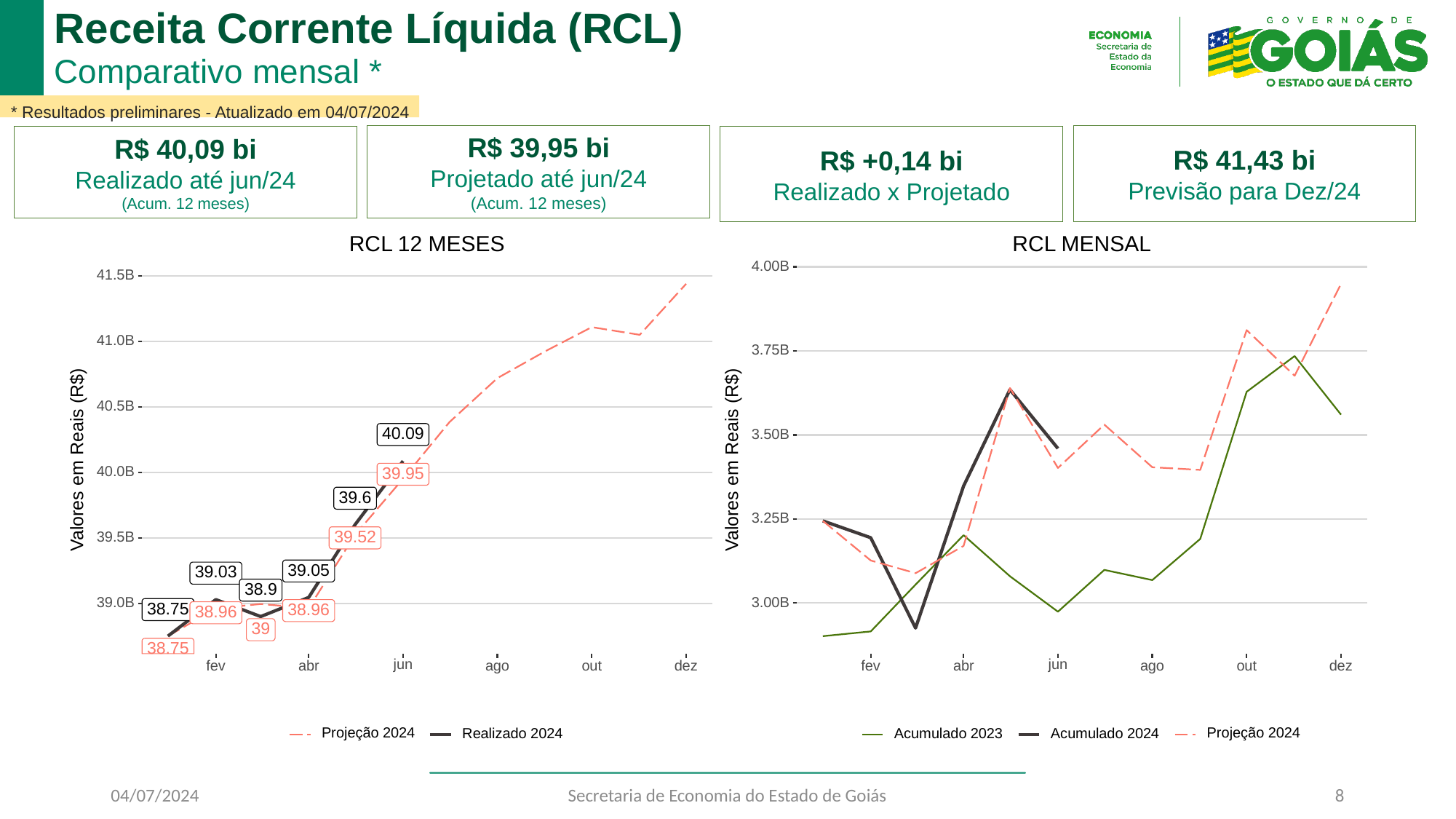

# Receita Corrente Líquida (RCL)
Comparativo mensal *
* Resultados preliminares - Atualizado em 04/07/2024
R$ 39,95 bi
Projetado até jun/24
(Acum. 12 meses)
R$ 41,43 bi
Previsão para Dez/24
R$ 40,09 bi
Realizado até jun/24
(Acum. 12 meses)
R$ +0,14 bi
Realizado x Projetado

RCL 12 MESES
RCL MENSAL
4.00B

41.5B

41.0B

3.75B

40.5B

40.09
3.50B

Valores em Reais (R$)
Valores em Reais (R$)

40.0B
39.95

39.6
3.25B

39.52
39.5B

39.05
39.03

38.9
3.00B
39.0B

38.75
38.96
38.96

39

38.75

jun
jun
ago
ago
fev
fev
abr
dez
abr
dez
out
out

Projeção 2024
Projeção 2024
Acumulado 2023
Realizado 2024
Acumulado 2024

04/07/2024
Secretaria de Economia do Estado de Goiás
8